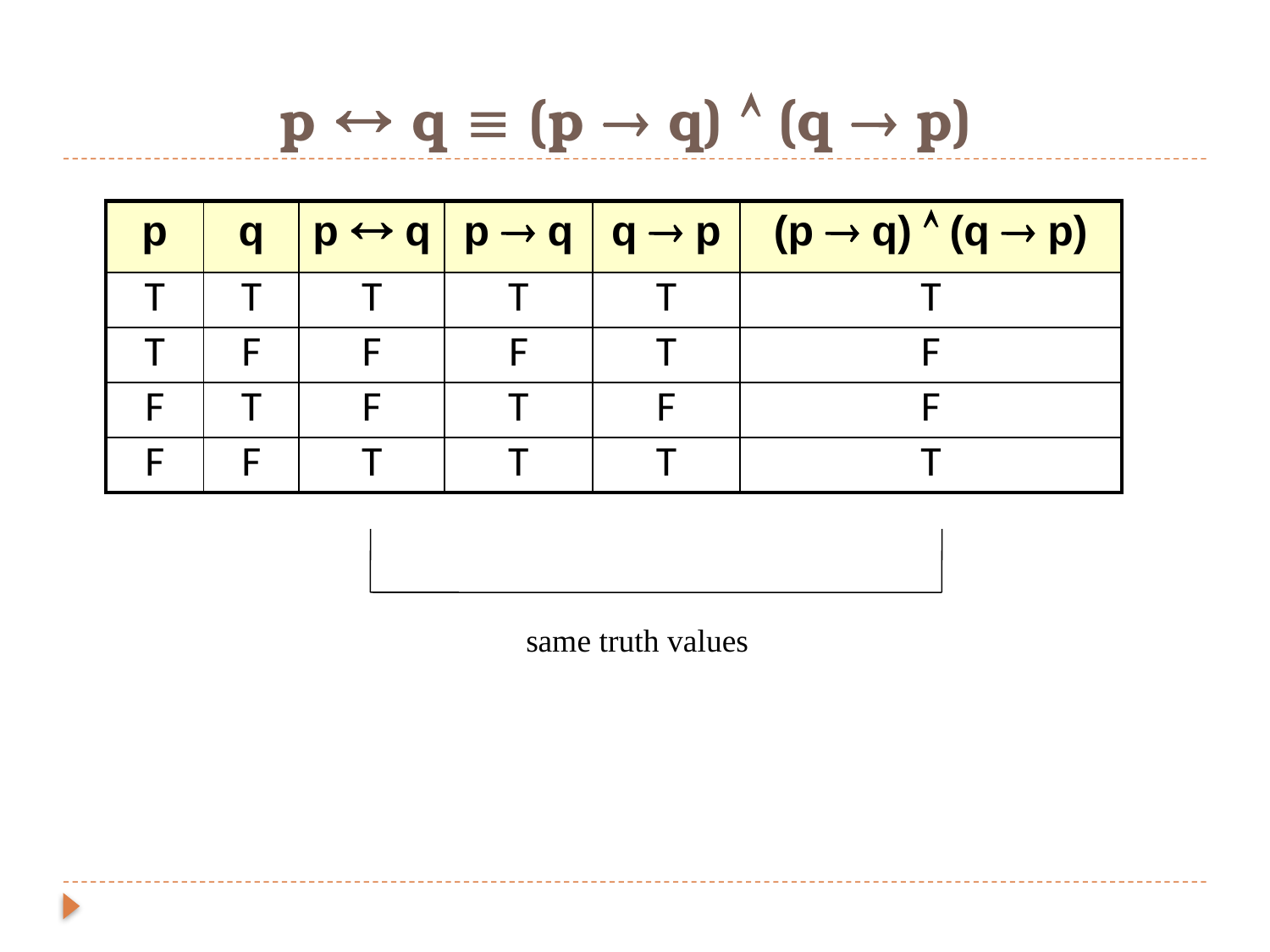

# p ↔ q ≡ (p → q) ∧ (q → p)
| p | q | p ↔ q | p → q | q → p | (p → q) ∧ (q → p) |
| --- | --- | --- | --- | --- | --- |
| T | T | T | T | T | T |
| T | F | F | F | T | F |
| F | T | F | T | F | F |
| F | F | T | T | T | T |
                                               same truth values